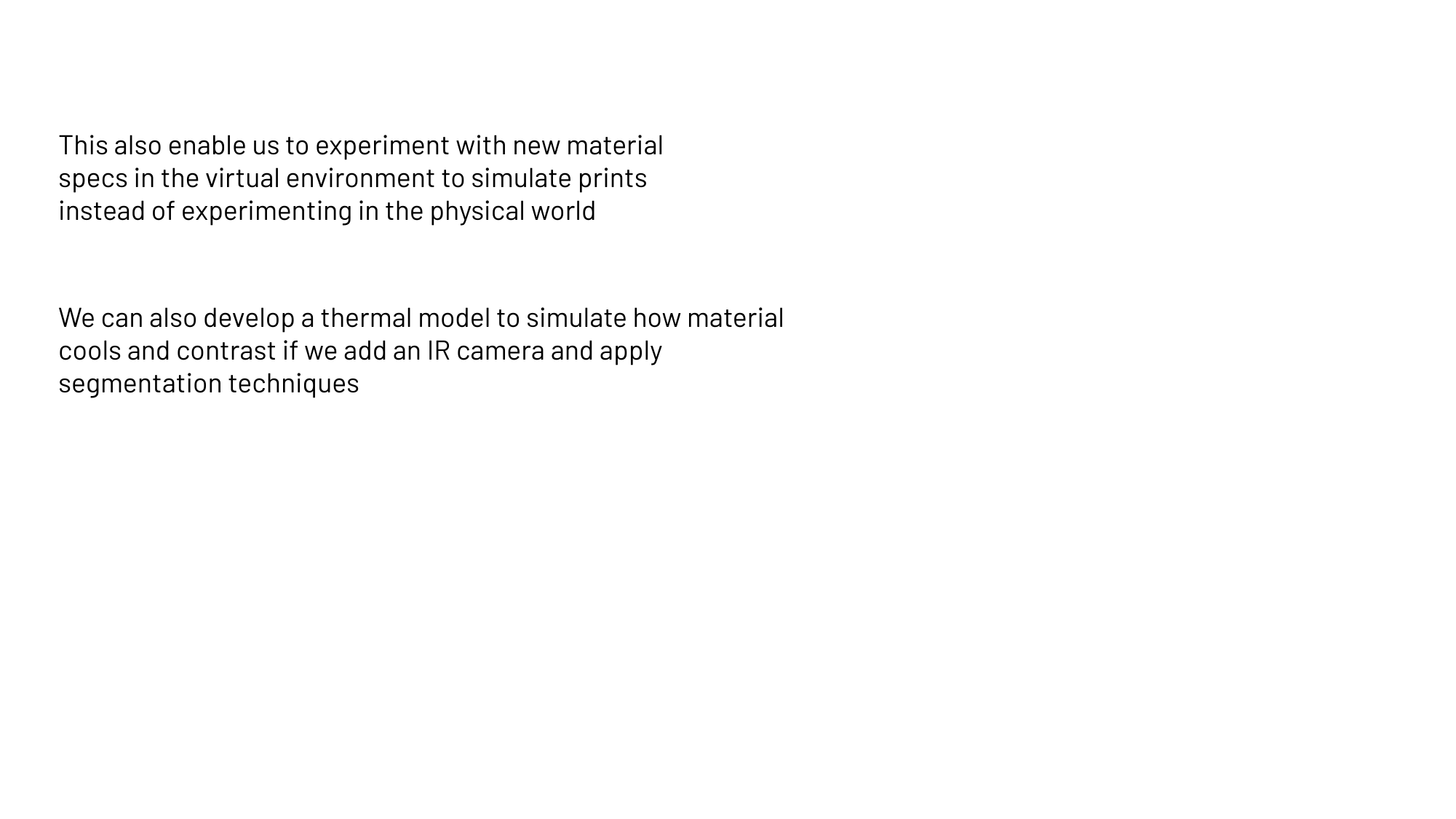

This also enable us to experiment with new material specs in the virtual environment to simulate prints instead of experimenting in the physical world
We can also develop a thermal model to simulate how material cools and contrast if we add an IR camera and apply segmentation techniques